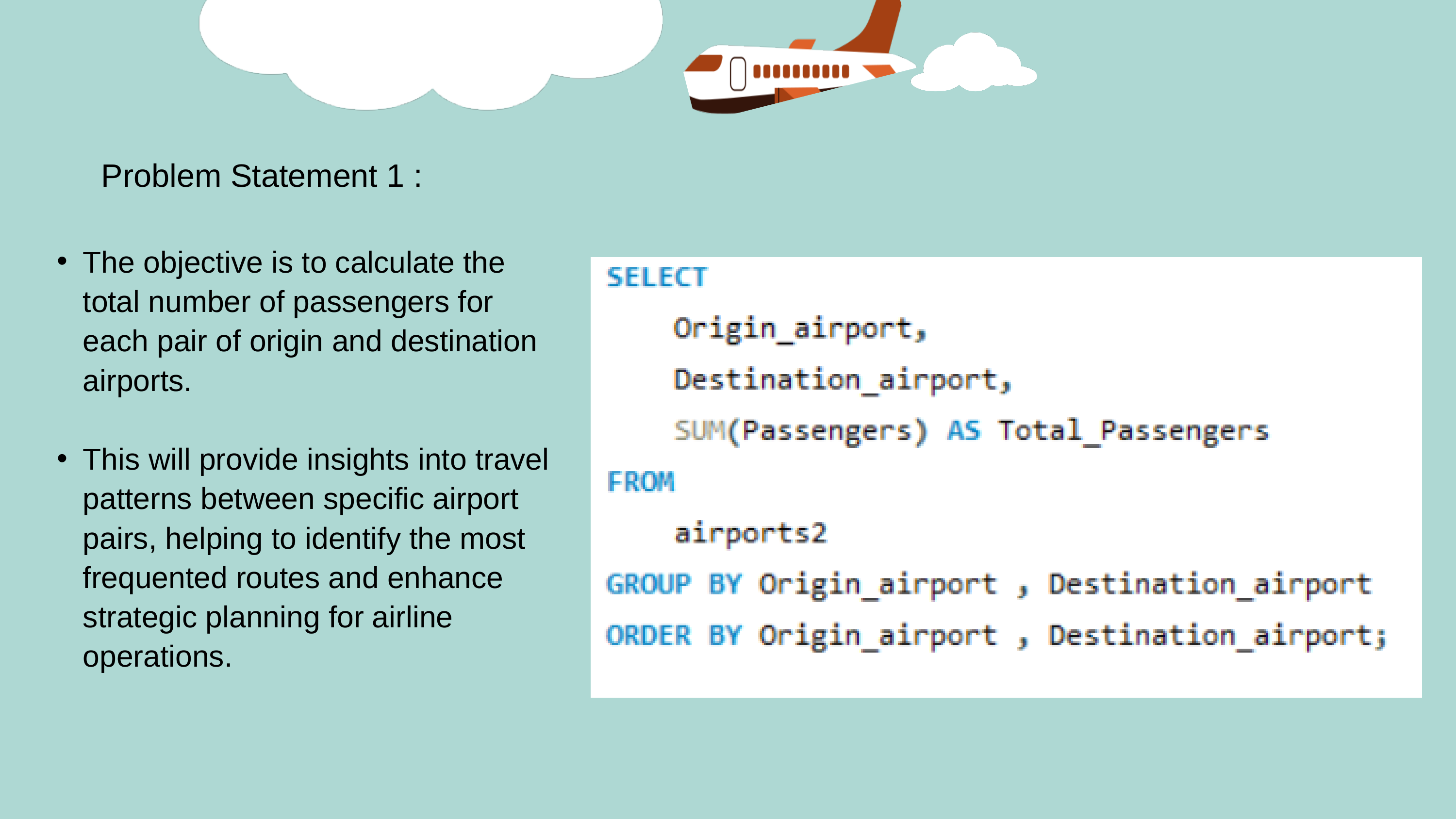

Problem Statement 1 :
The objective is to calculate the total number of passengers for each pair of origin and destination airports.

This will provide insights into travel patterns between specific airport pairs, helping to identify the most frequented routes and enhance strategic planning for airline operations.